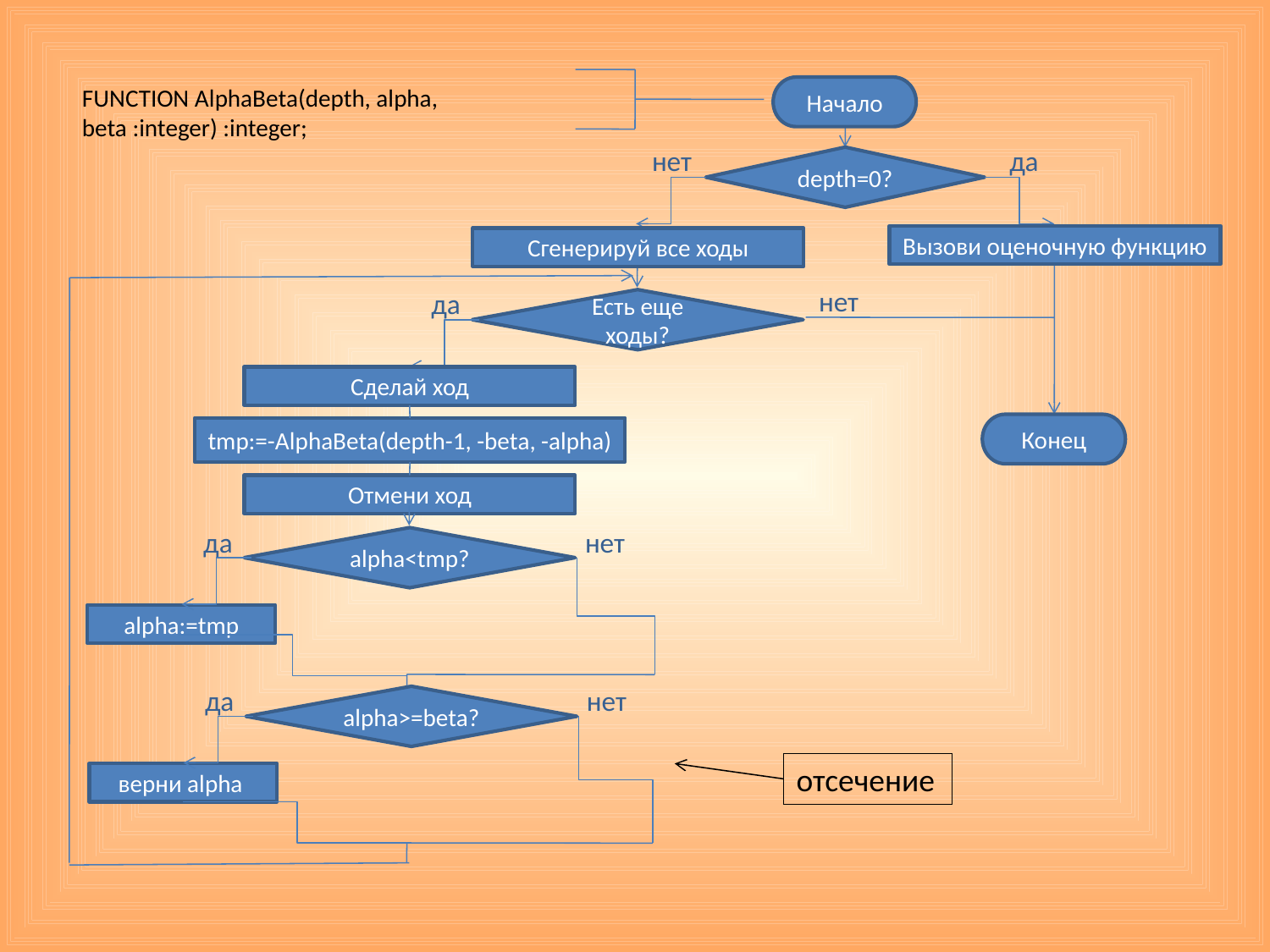

FUNCTION AlphaBeta(depth, alpha, beta :integer) :integer;
Начало
нет
да
depth=0?
Вызови оценочную функцию
Сгенерируй все ходы
нет
да
Есть еще ходы?
Сделай ход
Конец
tmp:=-AlphaBeta(depth-1, -beta, -alpha)
Отмени ход
нет
да
alpha<tmp?
alpha:=tmp
нет
да
alpha>=beta?
верни alpha
отсечение